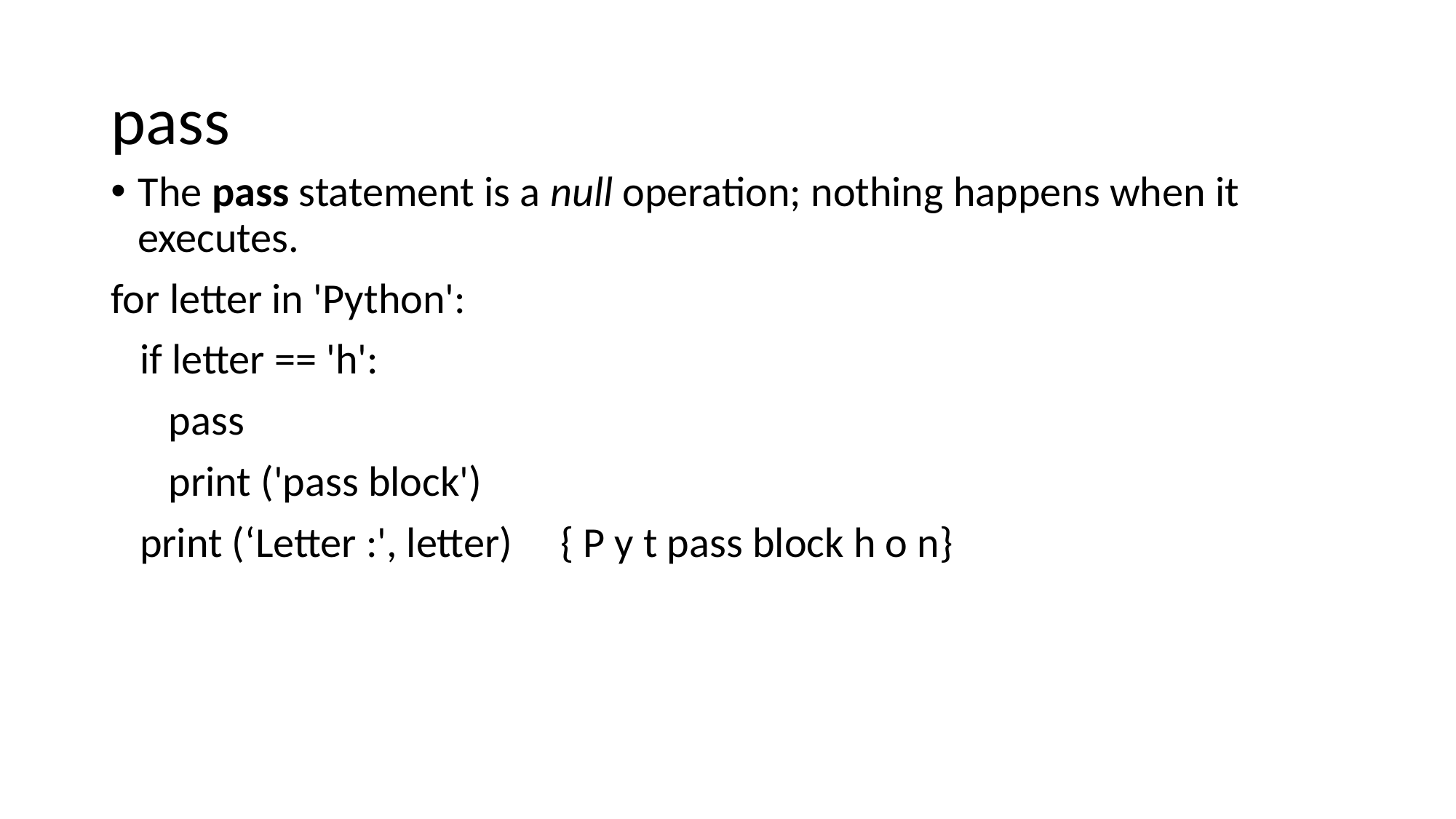

# pass
The pass statement is a null operation; nothing happens when it executes.
for letter in 'Python':
   if letter == 'h':
      pass
      print ('pass block')
   print (‘Letter :', letter)     { P y t pass block h o n}